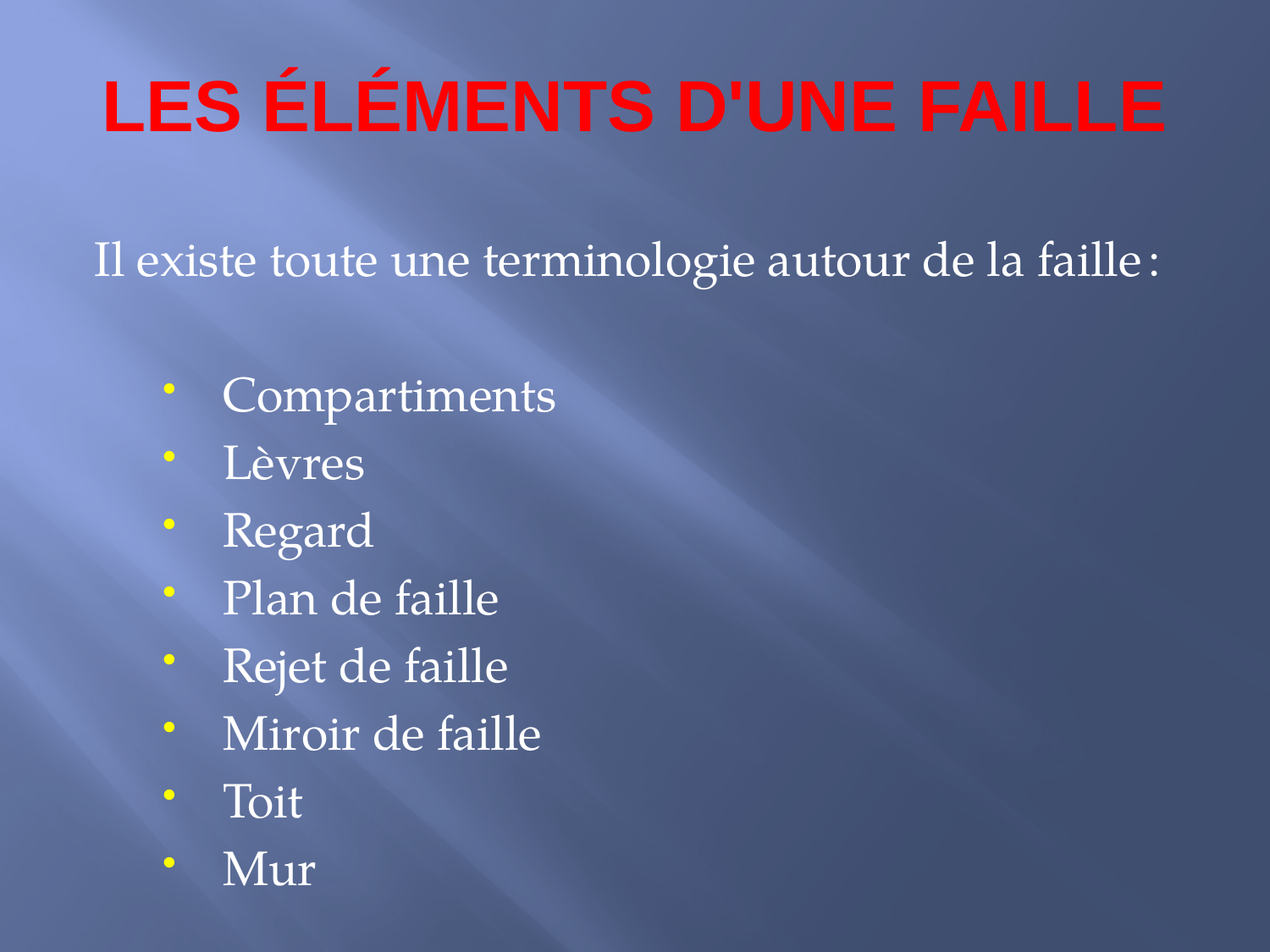

# LES ÉLÉMENTS D'UNE FAILLE
Il existe toute une terminologie autour de la faille :

Compartiments
Lèvres
Regard
Plan de faille
Rejet de faille
Miroir de faille
Toit
Mur